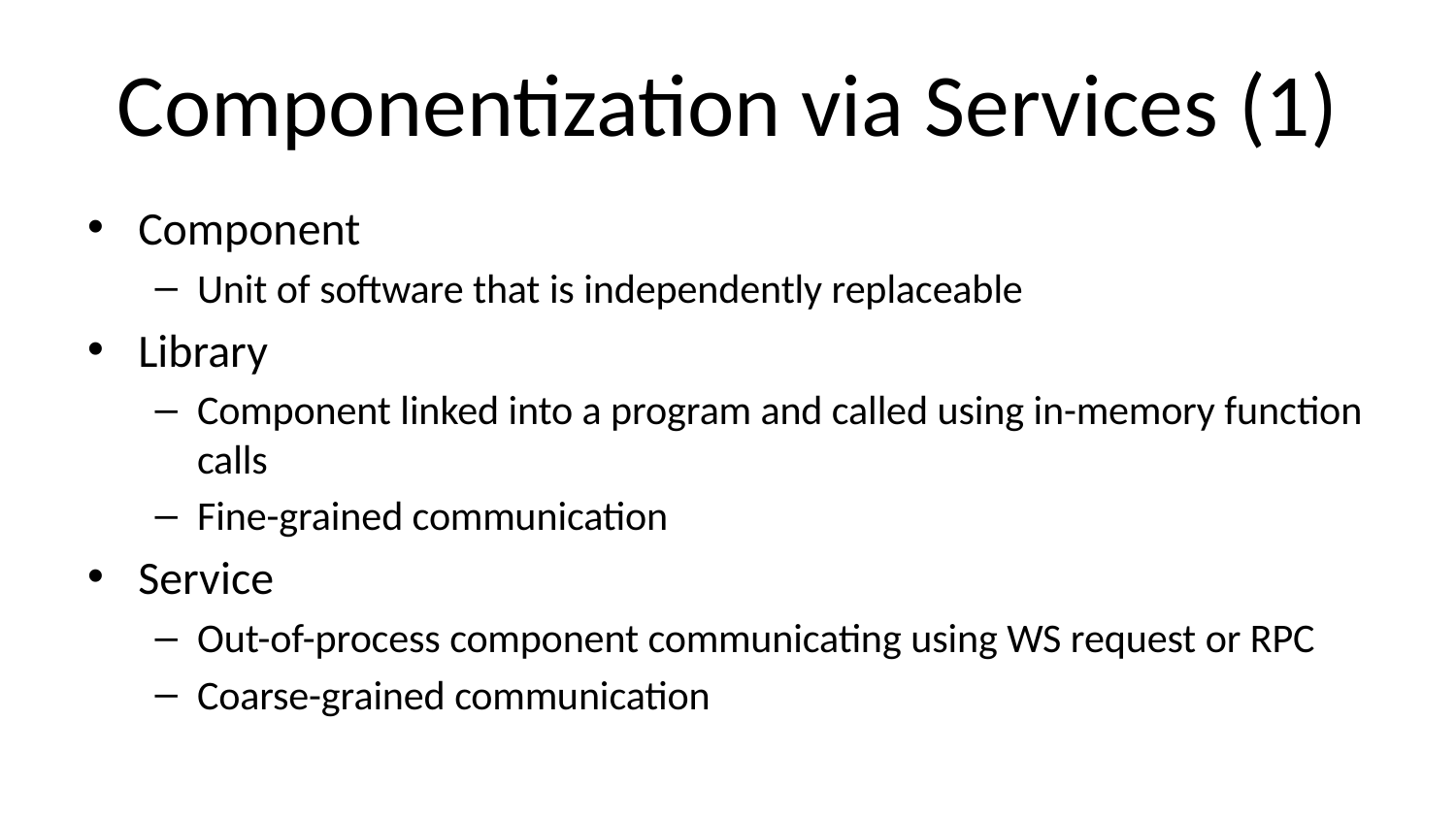

# Componentization via Services (1)
Component
Unit of software that is independently replaceable
Library
Component linked into a program and called using in-memory function calls
Fine-grained communication
Service
Out-of-process component communicating using WS request or RPC
Coarse-grained communication